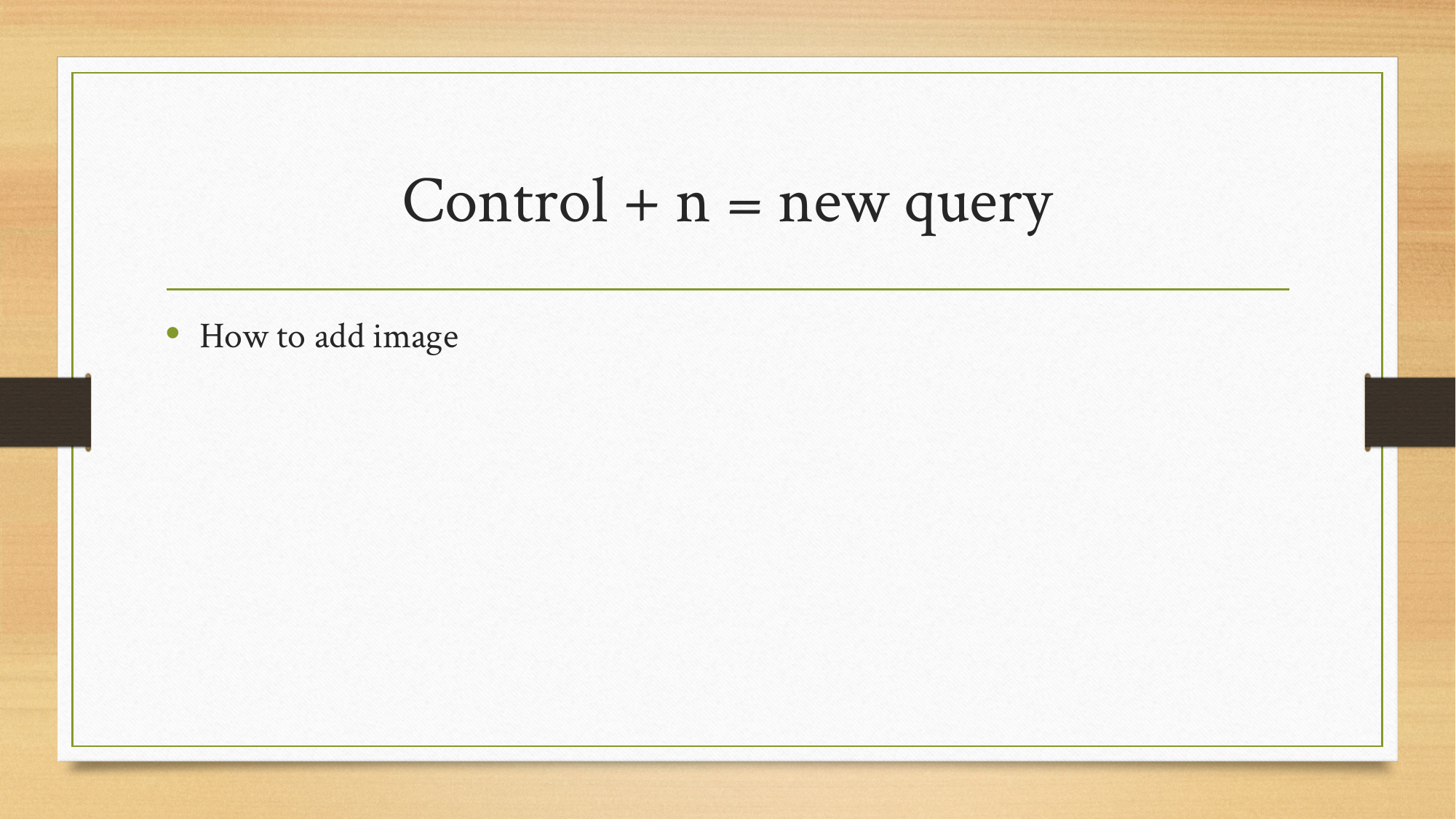

# Control + n = new query
How to add image